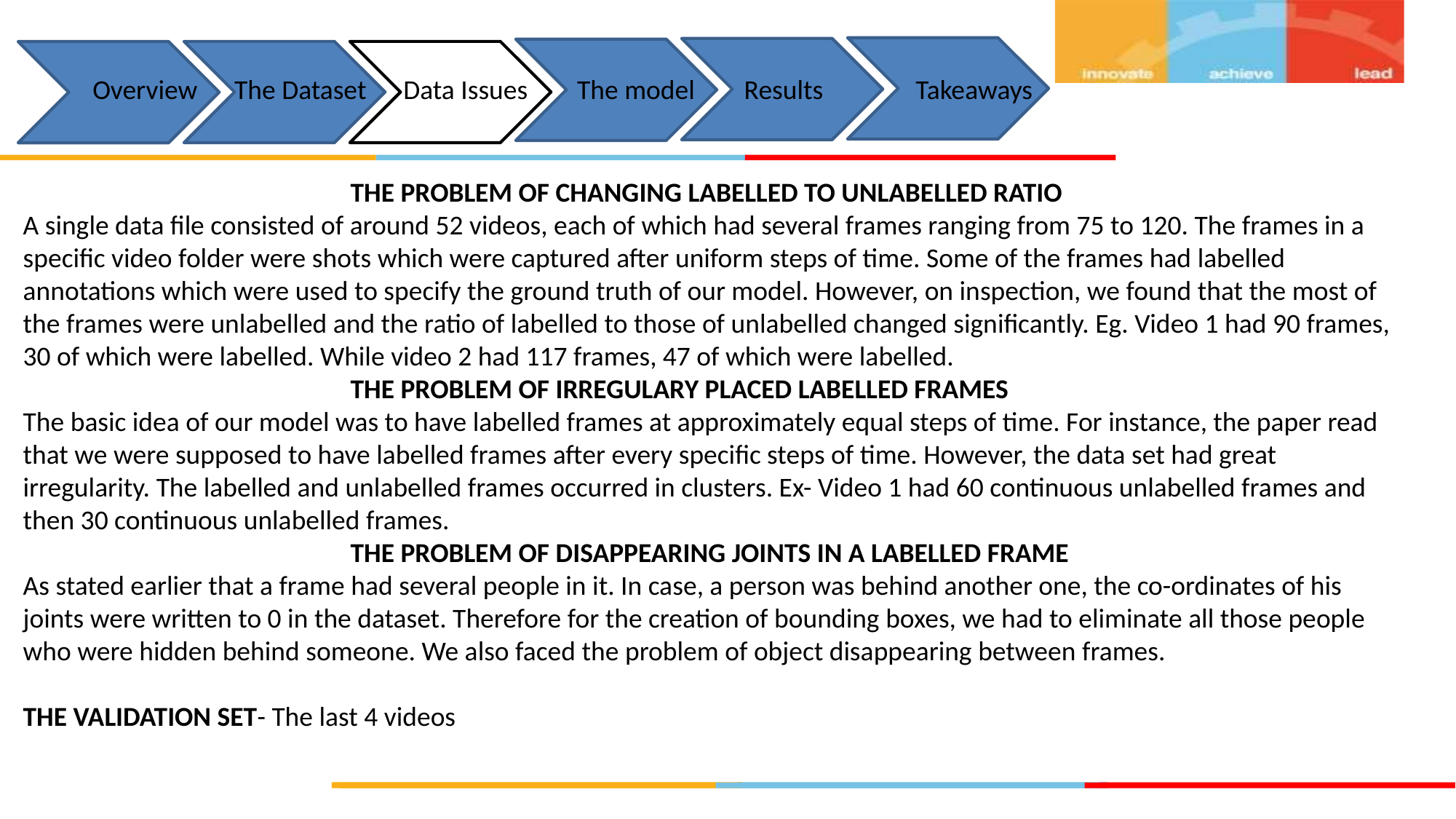

Overview      The Dataset      Data Issues        The model        Results               Takeaways
			THE PROBLEM OF CHANGING LABELLED TO UNLABELLED RATIO
A single data file consisted of around 52 videos, each of which had several frames ranging from 75 to 120. The frames in a specific video folder were shots which were captured after uniform steps of time. Some of the frames had labelled annotations which were used to specify the ground truth of our model. However, on inspection, we found that the most of the frames were unlabelled and the ratio of labelled to those of unlabelled changed significantly. Eg. Video 1 had 90 frames, 30 of which were labelled. While video 2 had 117 frames, 47 of which were labelled.
			THE PROBLEM OF IRREGULARY PLACED LABELLED FRAMES
The basic idea of our model was to have labelled frames at approximately equal steps of time. For instance, the paper read that we were supposed to have labelled frames after every specific steps of time. However, the data set had great irregularity. The labelled and unlabelled frames occurred in clusters. Ex- Video 1 had 60 continuous unlabelled frames and then 30 continuous unlabelled frames.
			THE PROBLEM OF DISAPPEARING JOINTS IN A LABELLED FRAME
As stated earlier that a frame had several people in it. In case, a person was behind another one, the co-ordinates of his joints were written to 0 in the dataset. Therefore for the creation of bounding boxes, we had to eliminate all those people who were hidden behind someone. We also faced the problem of object disappearing between frames.

THE VALIDATION SET- The last 4 videos